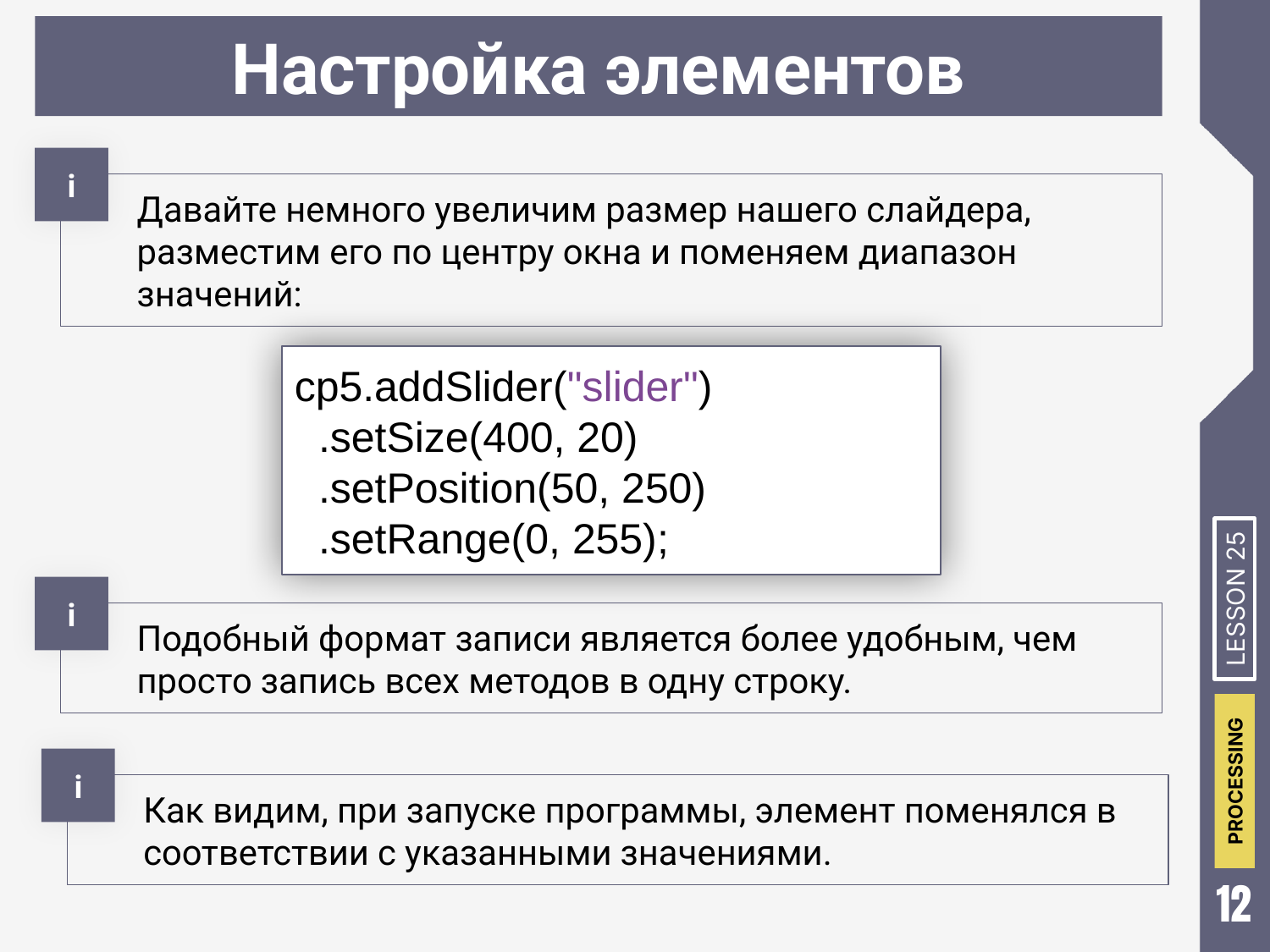

Настройка элементов
і
Давайте немного увеличим размер нашего слайдера, разместим его по центру окна и поменяем диапазон значений:
cp5.addSlider("slider")
  .setSize(400, 20)
  .setPosition(50, 250)
  .setRange(0, 255);
і
LESSON 25
Подобный формат записи является более удобным, чем просто запись всех методов в одну строку.
і
Как видим, при запуске программы, элемент поменялся в соответствии с указанными значениями.
12